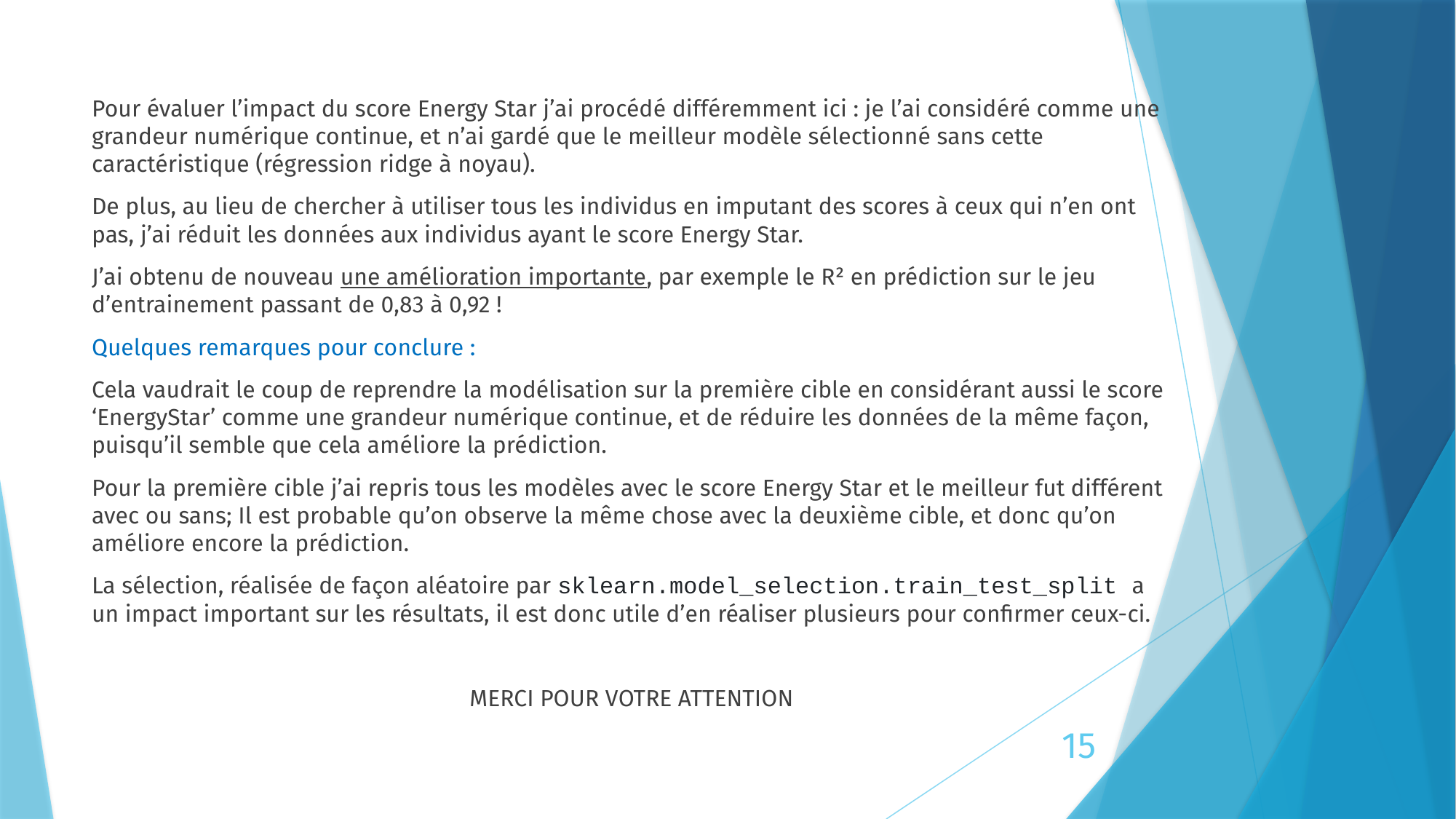

Pour évaluer l’impact du score Energy Star j’ai procédé différemment ici : je l’ai considéré comme une grandeur numérique continue, et n’ai gardé que le meilleur modèle sélectionné sans cette caractéristique (régression ridge à noyau).
De plus, au lieu de chercher à utiliser tous les individus en imputant des scores à ceux qui n’en ont pas, j’ai réduit les données aux individus ayant le score Energy Star.
J’ai obtenu de nouveau une amélioration importante, par exemple le R² en prédiction sur le jeu d’entrainement passant de 0,83 à 0,92 !
Quelques remarques pour conclure :
Cela vaudrait le coup de reprendre la modélisation sur la première cible en considérant aussi le score ‘EnergyStar’ comme une grandeur numérique continue, et de réduire les données de la même façon, puisqu’il semble que cela améliore la prédiction.
Pour la première cible j’ai repris tous les modèles avec le score Energy Star et le meilleur fut différent avec ou sans; Il est probable qu’on observe la même chose avec la deuxième cible, et donc qu’on améliore encore la prédiction.
La sélection, réalisée de façon aléatoire par sklearn.model_selection.train_test_split a un impact important sur les résultats, il est donc utile d’en réaliser plusieurs pour confirmer ceux-ci.

MERCI POUR VOTRE ATTENTION
15